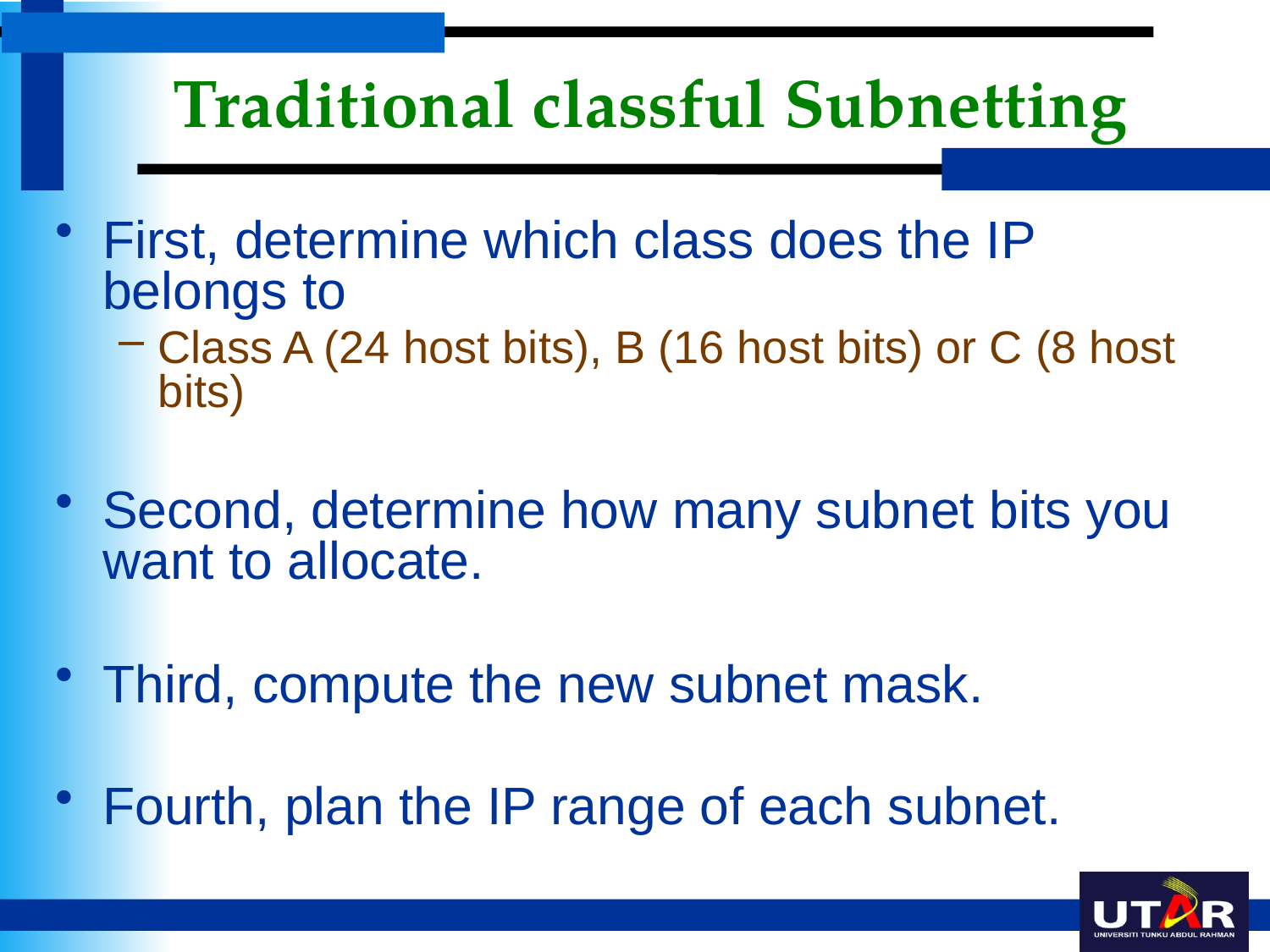

# Traditional classful Subnetting
First, determine which class does the IP belongs to
Class A (24 host bits), B (16 host bits) or C (8 host bits)

Second, determine how many subnet bits you want to allocate.

Third, compute the new subnet mask.

Fourth, plan the IP range of each subnet.